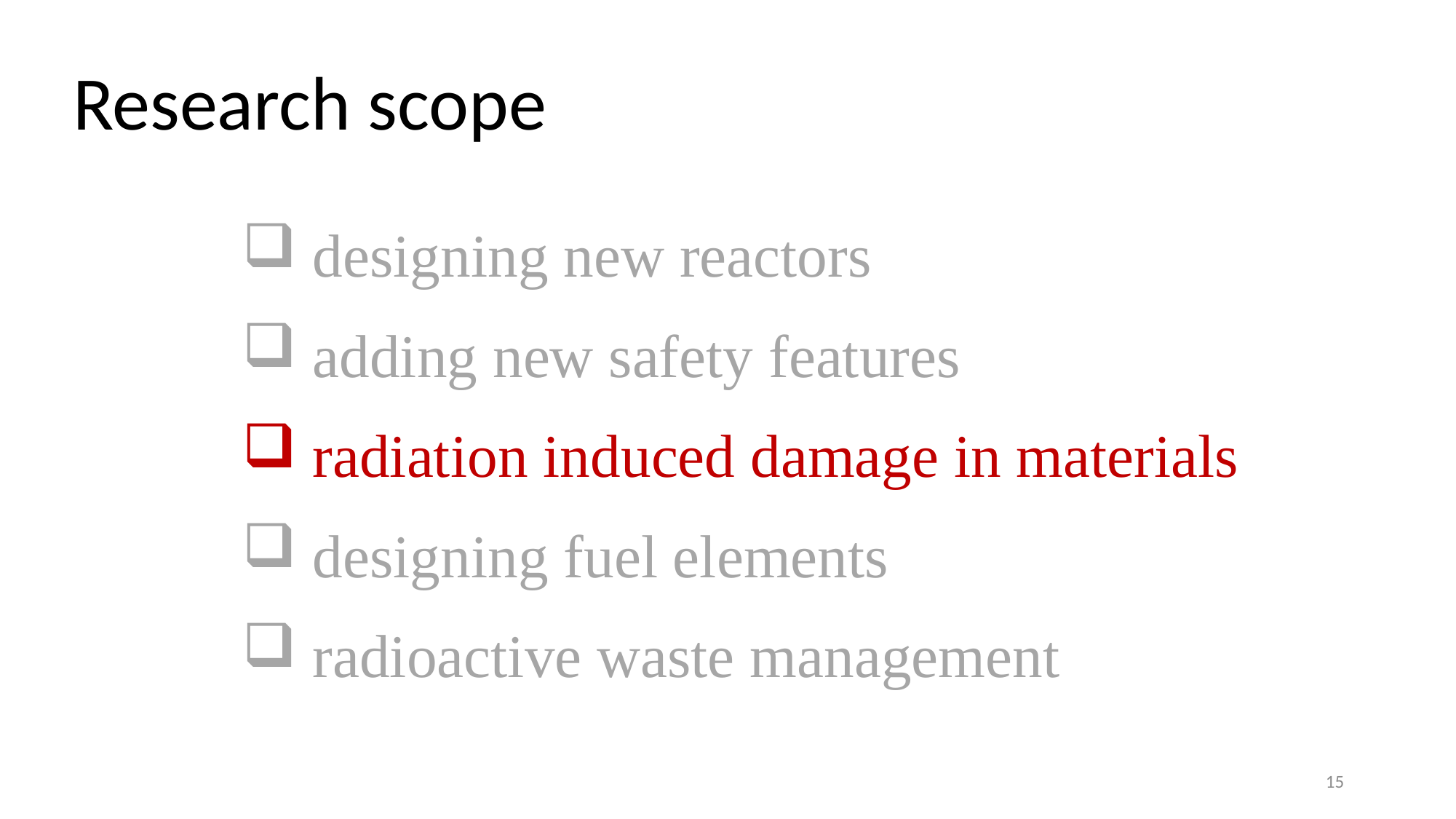

Research scope
 designing new reactors

 adding new safety features

 radiation induced damage in materials

 designing fuel elements

 radioactive waste management
15